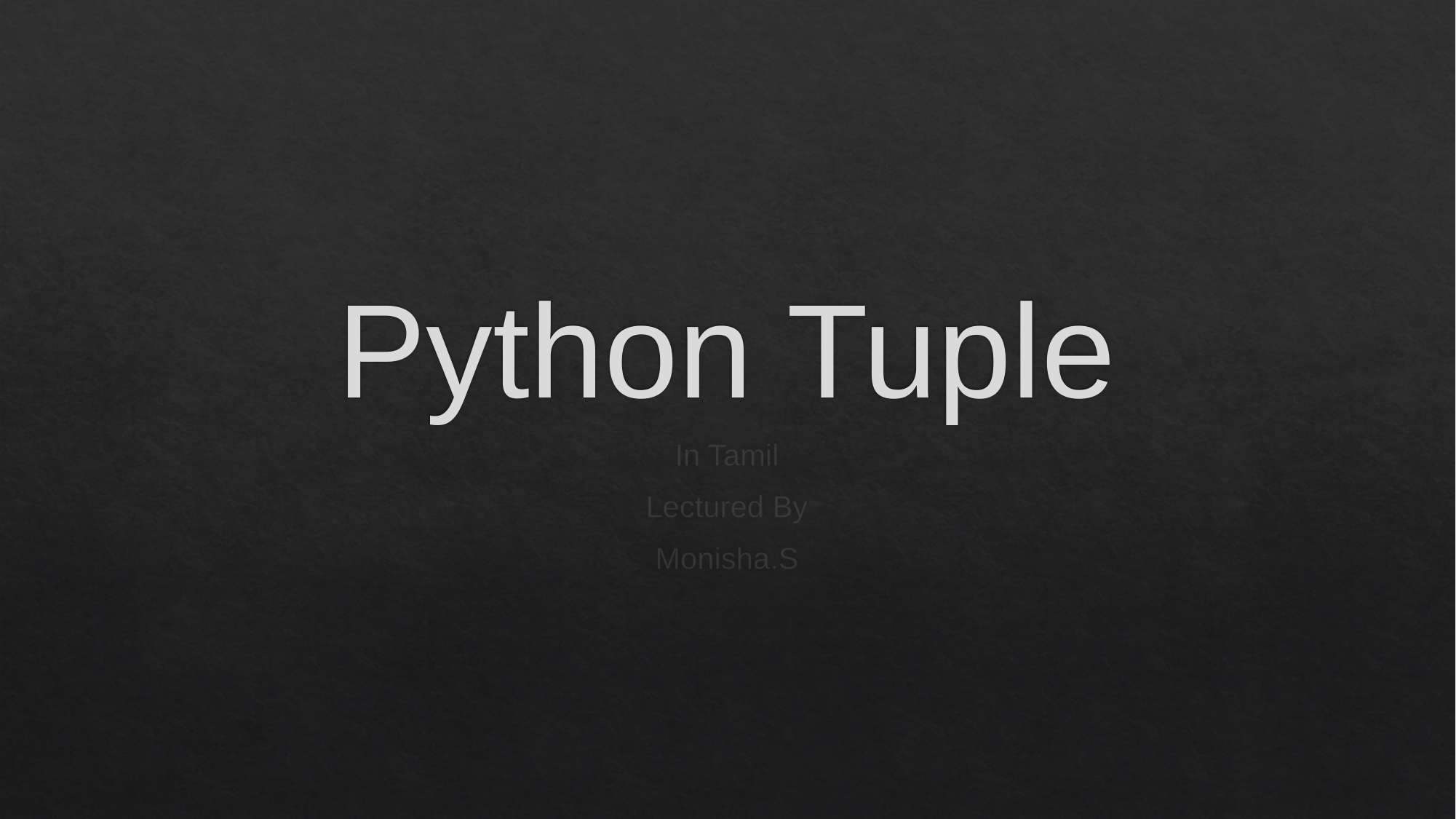

# Python Tuple
In Tamil
Lectured By
Monisha.S